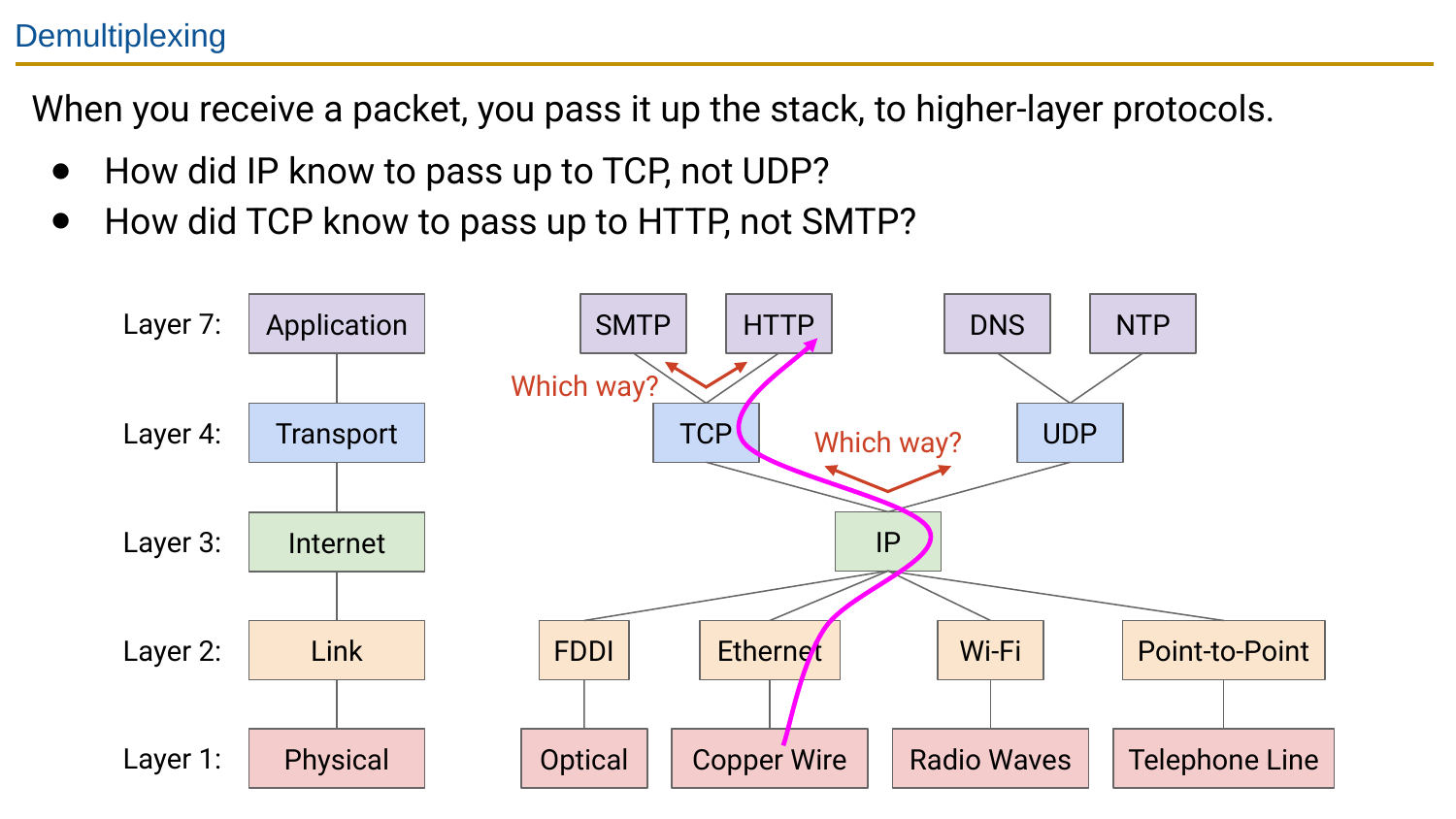

# Demultiplexing
When you receive a packet, you pass it up the stack, to higher-layer protocols.
How did IP know to pass up to TCP, not UDP?
How did TCP know to pass up to HTTP, not SMTP?
Application
SMTP
HTTP
DNS
NTP
Layer 7:

Which way?
Transport
TCP
UDP
Layer 4:
Which way?
IP
Internet
Layer 3:
Link
FDDI
Ethernet
Wi-Fi
Point-to-Point
Layer 2:
Physical
Optical
Copper Wire
Radio Waves
Telephone Line
Layer 1: